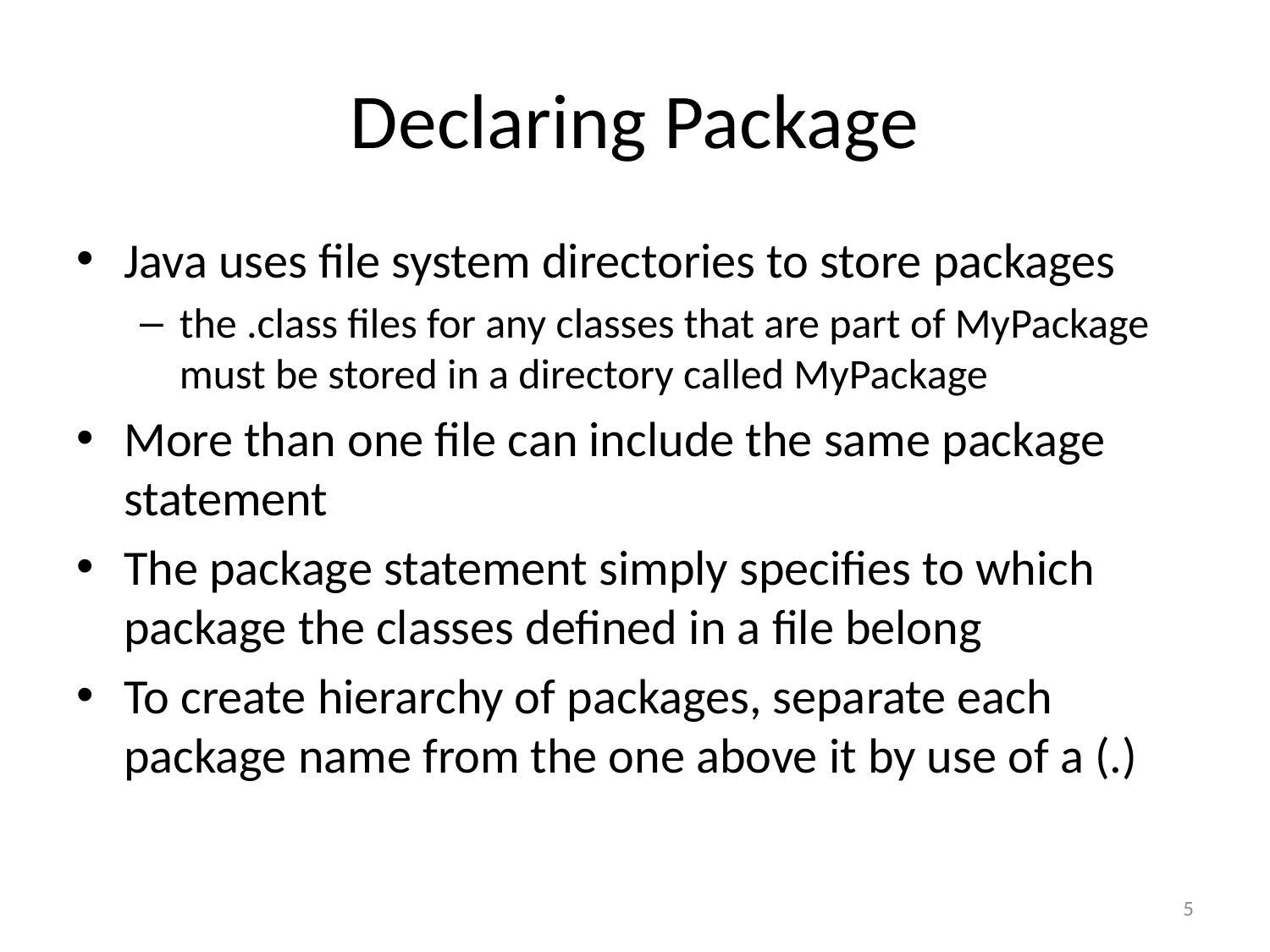

# Declaring Package
Java uses file system directories to store packages
the .class files for any classes that are part of MyPackage must be stored in a directory called MyPackage
More than one file can include the same package statement
The package statement simply specifies to which package the classes defined in a file belong
To create hierarchy of packages, separate each package name from the one above it by use of a (.)
5